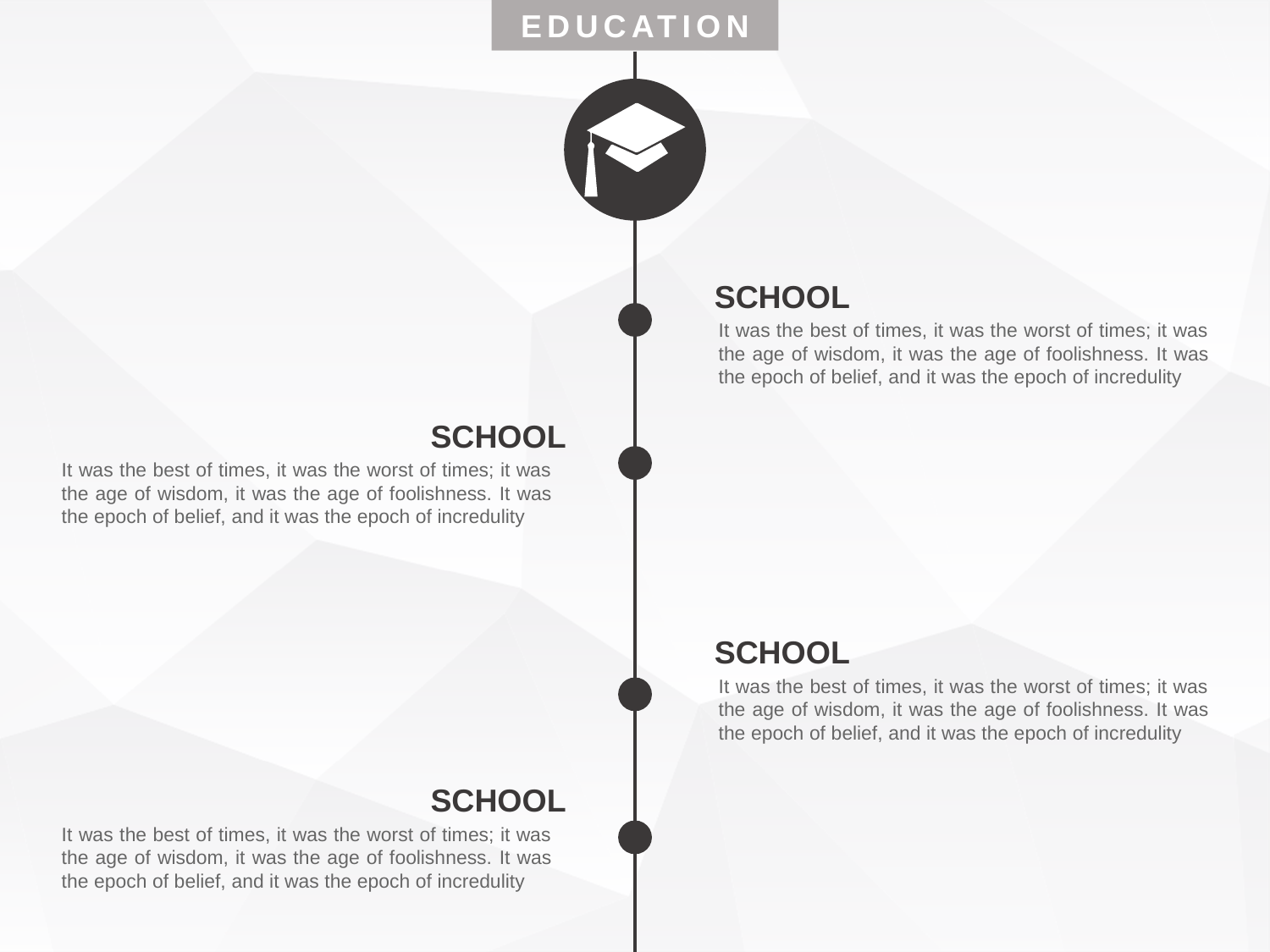

EDUCATION

SCHOOL

It was the best of times, it was the worst of times; it was the age of wisdom, it was the age of foolishness. It was the epoch of belief, and it was the epoch of incredulity
SCHOOL

It was the best of times, it was the worst of times; it was the age of wisdom, it was the age of foolishness. It was the epoch of belief, and it was the epoch of incredulity
SCHOOL
It was the best of times, it was the worst of times; it was the age of wisdom, it was the age of foolishness. It was the epoch of belief, and it was the epoch of incredulity

SCHOOL
It was the best of times, it was the worst of times; it was the age of wisdom, it was the age of foolishness. It was the epoch of belief, and it was the epoch of incredulity